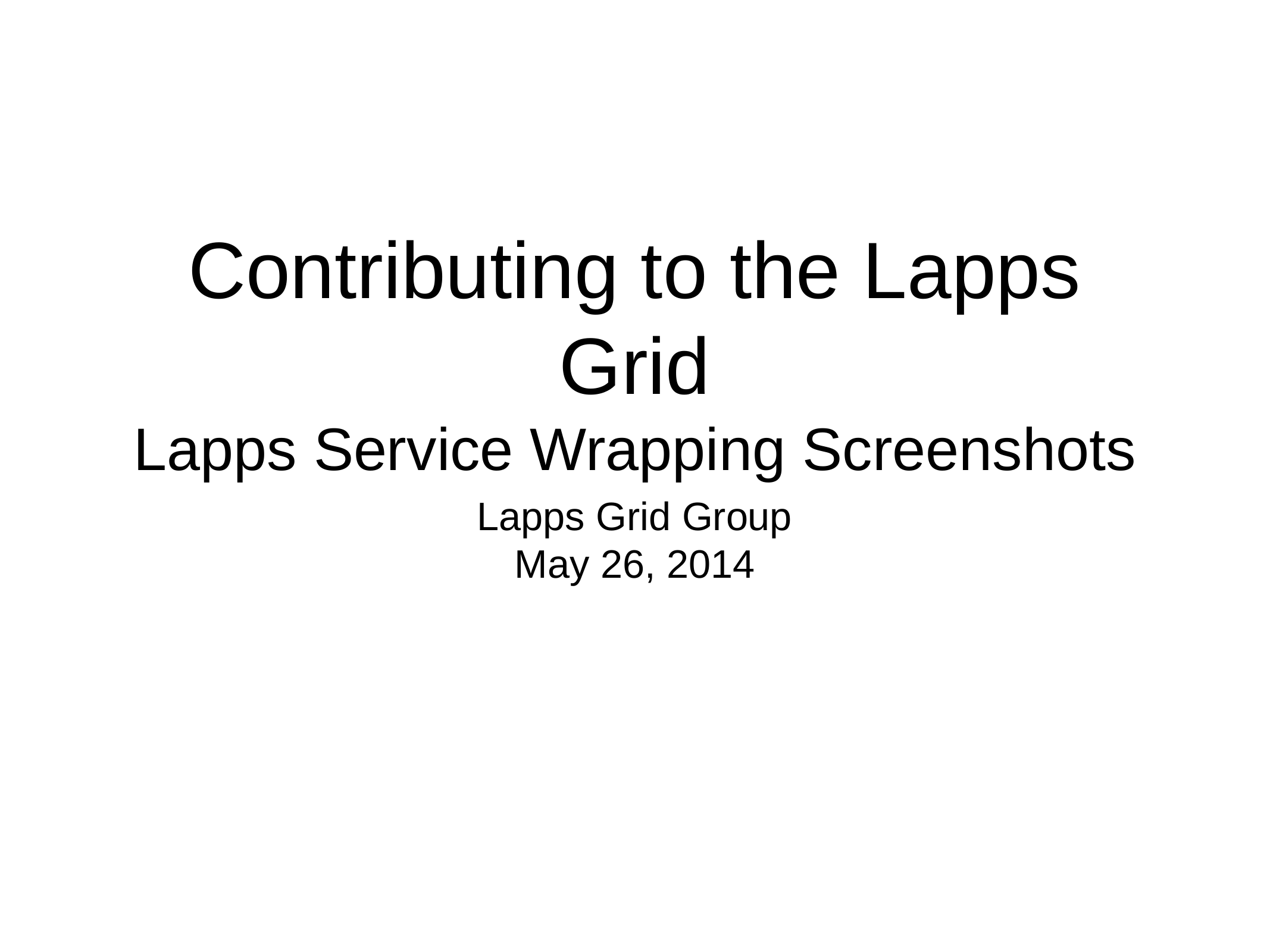

# Contributing to the Lapps Grid
Lapps Service Wrapping Screenshots
Lapps Grid Group
May 26, 2014